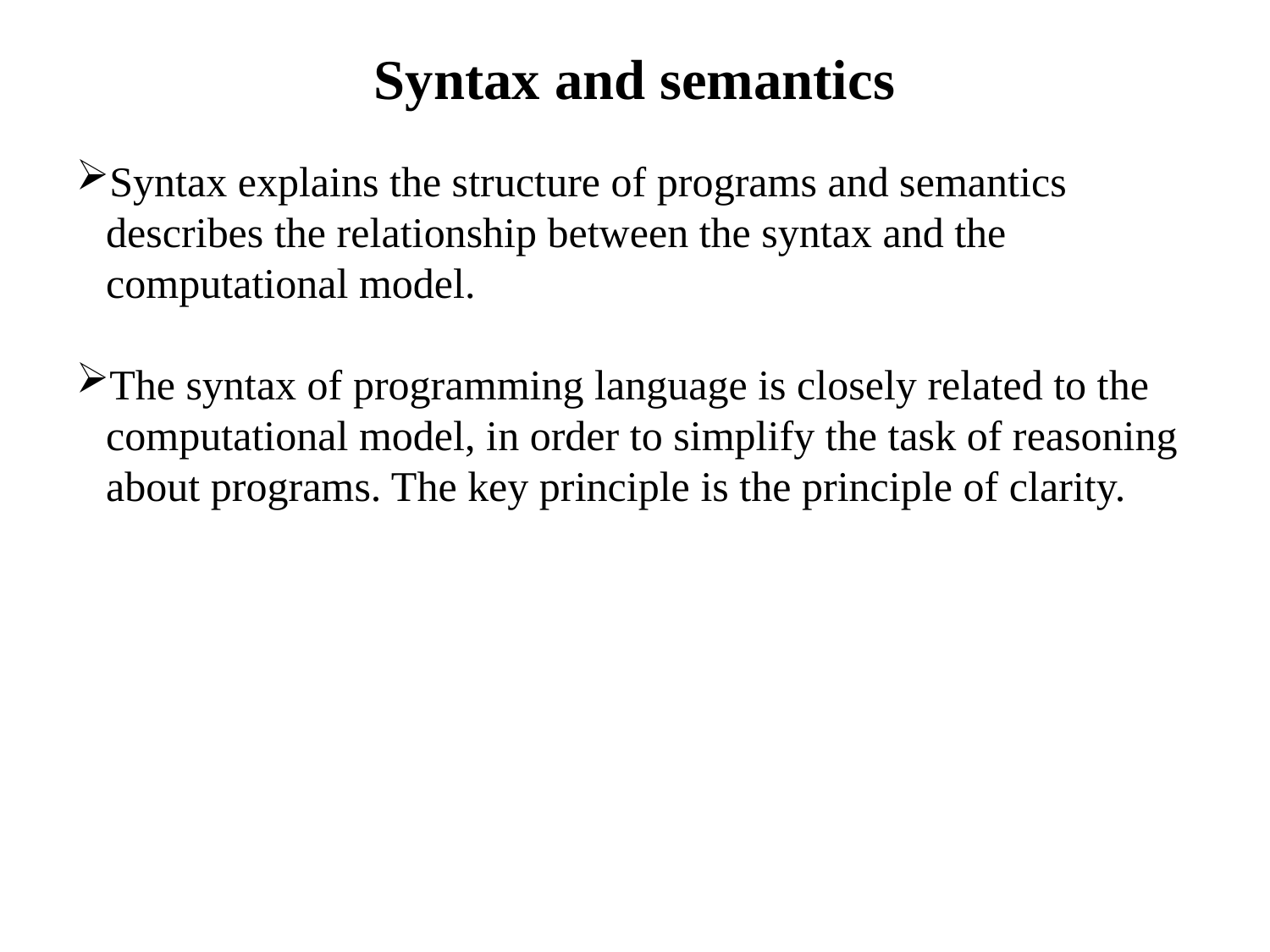

Syntax and semantics
Syntax explains the structure of programs and semantics describes the relationship between the syntax and the computational model.

The syntax of programming language is closely related to the computational model, in order to simplify the task of reasoning about programs. The key principle is the principle of clarity.